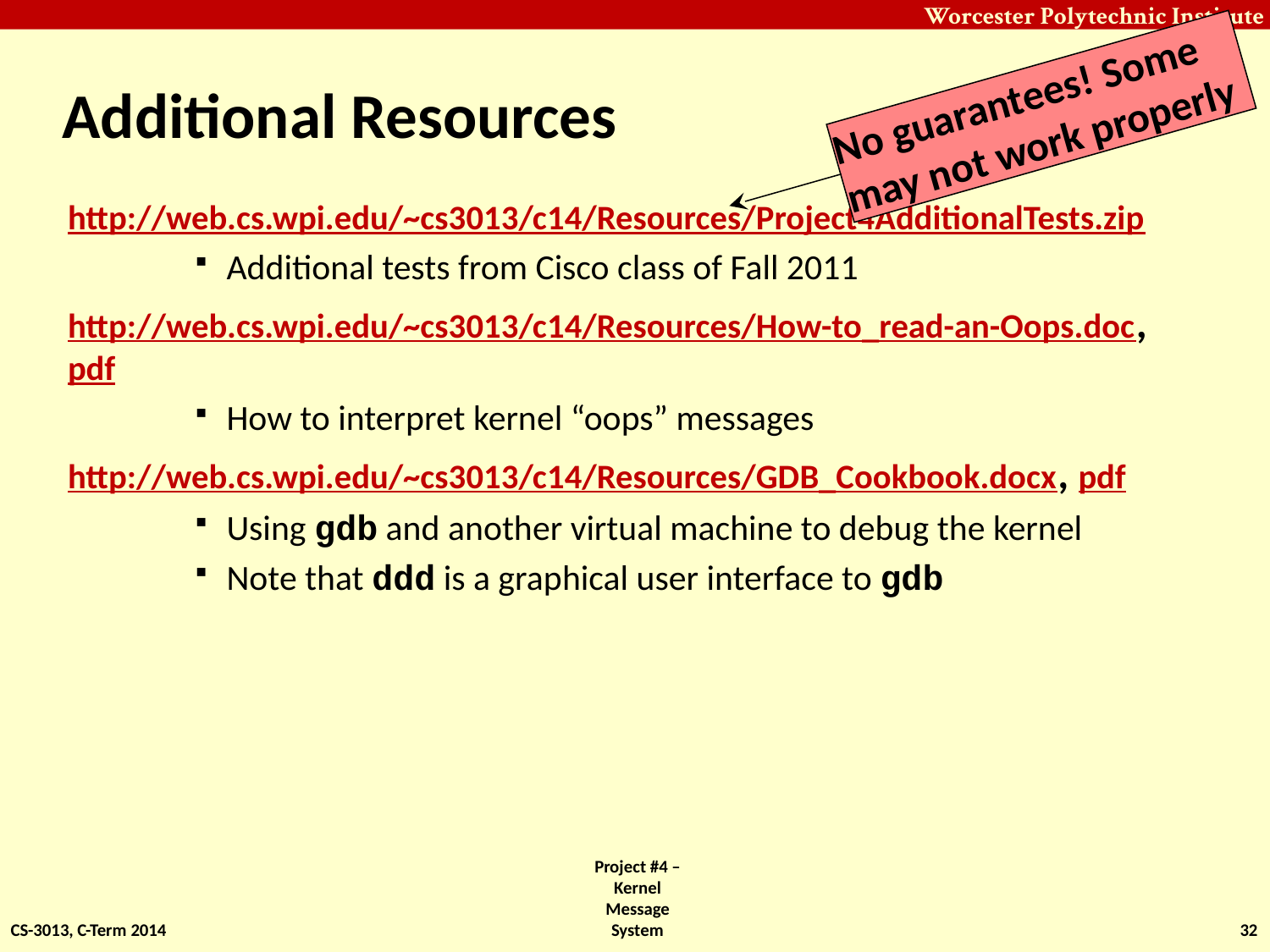

# Additional Resources
No guarantees! Some may not work properly

http://web.cs.wpi.edu/~cs3013/c14/Resources/Project4AdditionalTests.zip
Additional tests from Cisco class of Fall 2011
http://web.cs.wpi.edu/~cs3013/c14/Resources/How-to_read-an-Oops.doc, pdf
How to interpret kernel “oops” messages
http://web.cs.wpi.edu/~cs3013/c14/Resources/GDB_Cookbook.docx, pdf
Using gdb and another virtual machine to debug the kernel
Note that ddd is a graphical user interface to gdb

CS-3013, C-Term 2014
Project #4 – Kernel Message System
32